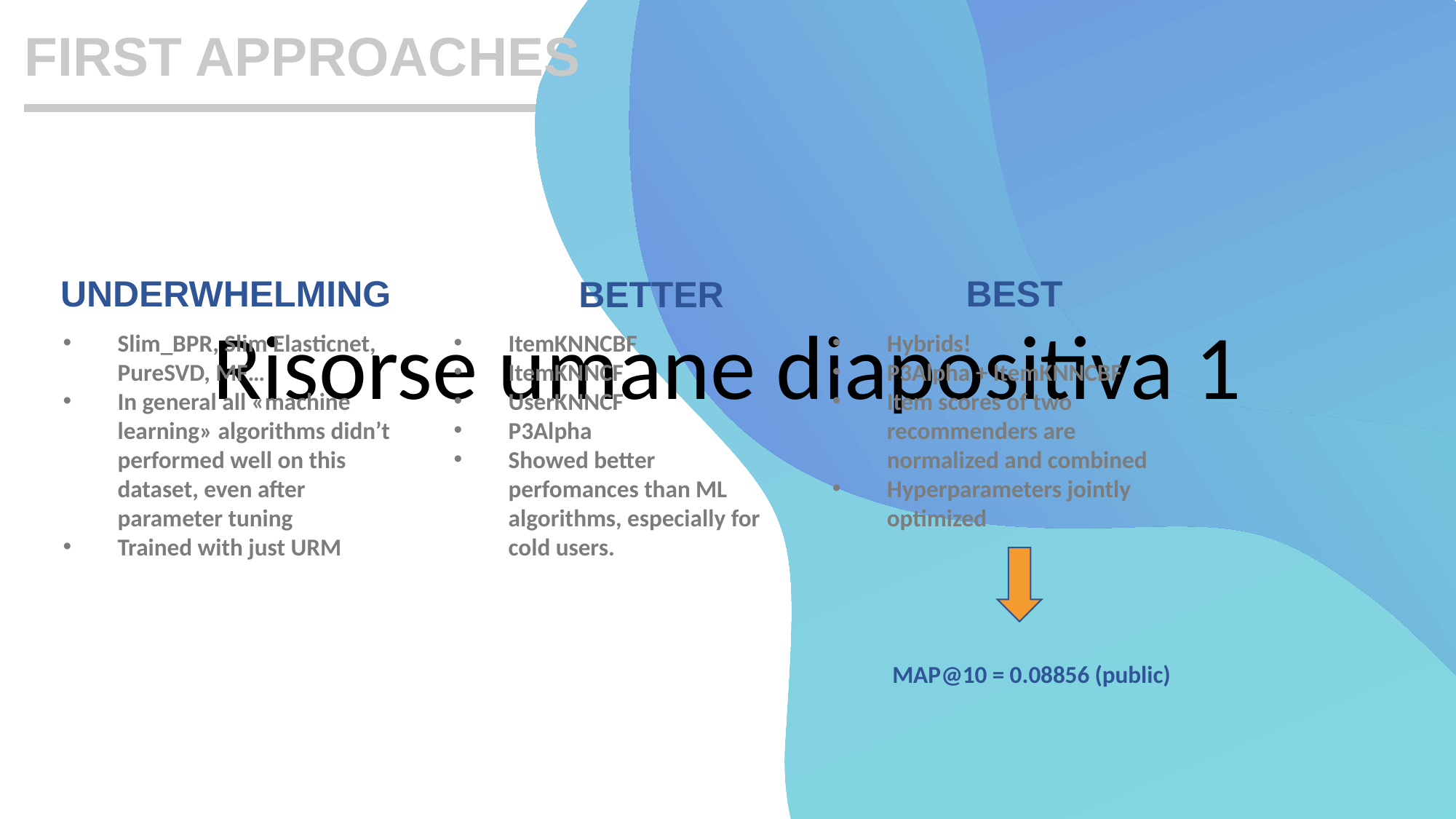

FIRST APPROACHES

# Risorse umane diapositiva 1
UNDERWHELMING
BEST
BETTER
Slim_BPR, Slim Elasticnet, PureSVD, MF…
In general all «machine learning» algorithms didn’t performed well on this dataset, even after parameter tuning
Trained with just URM
ItemKNNCBF
ItemKNNCF
UserKNNCF
P3Alpha
Showed better perfomances than ML algorithms, especially for cold users.

Hybrids!
P3Alpha + ItemKNNCBF
Item scores of two recommenders are normalized and combined
Hyperparameters jointly optimized

MAP@10 = 0.08856 (public)